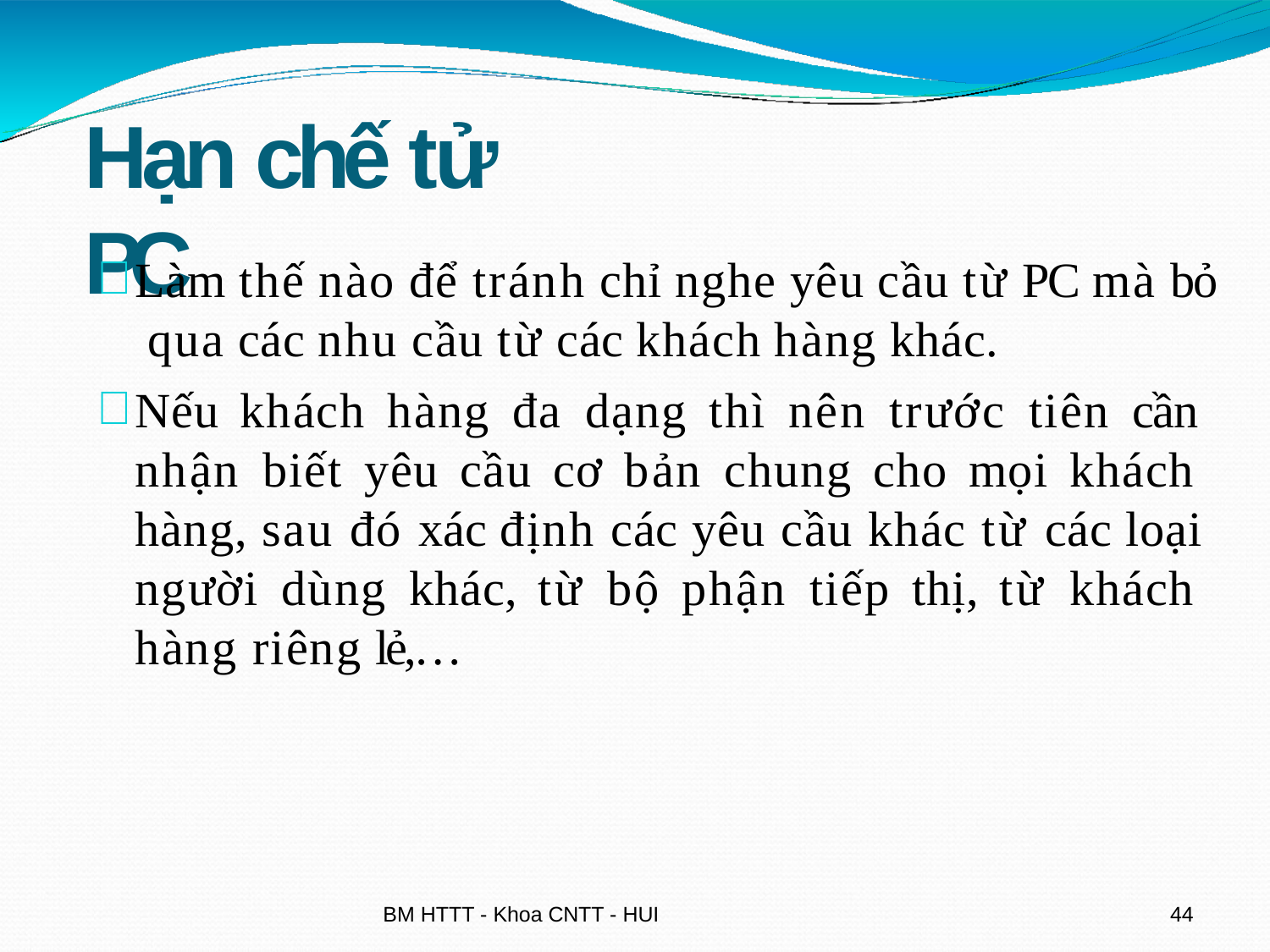

# Hạn chế tử PC
Làm thế nào để tránh chỉ nghe yêu cầu từ PC mà bỏ  qua các nhu cầu từ các khách hàng khác.
Nếu khách hàng đa dạng thì nên trước tiên cần  nhận biết yêu cầu cơ bản chung cho mọi khách  hàng, sau đó xác định các yêu cầu khác từ các loại  người dùng khác, từ bộ phận tiếp thị, từ khách  hàng riêng lẻ,…
BM HTTT - Khoa CNTT - HUI
44